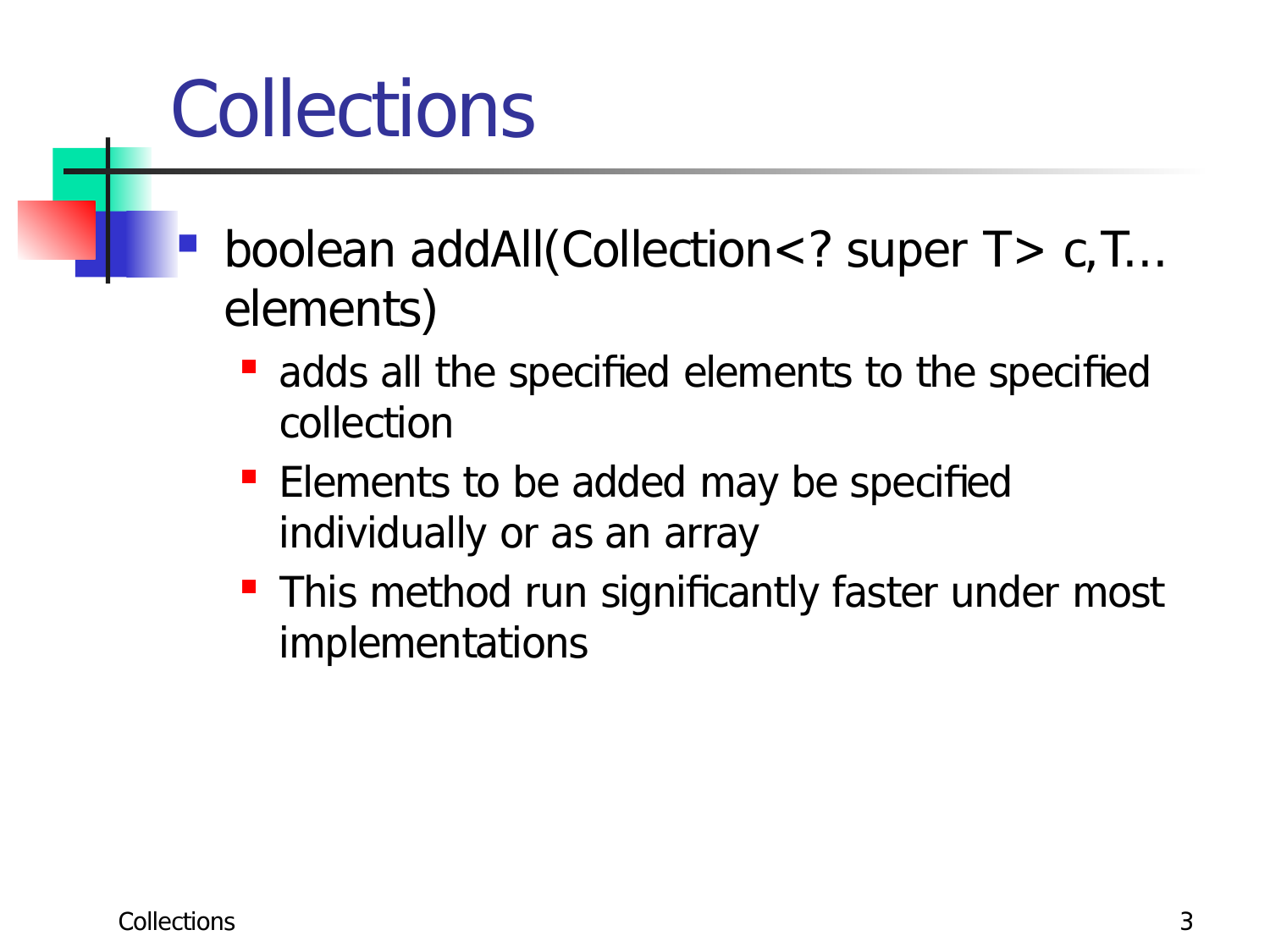

# Collections
boolean addAll(Collection<? super T> c,T... elements)
adds all the specified elements to the specified collection
Elements to be added may be specified individually or as an array
This method run significantly faster under most implementations
Collections
3